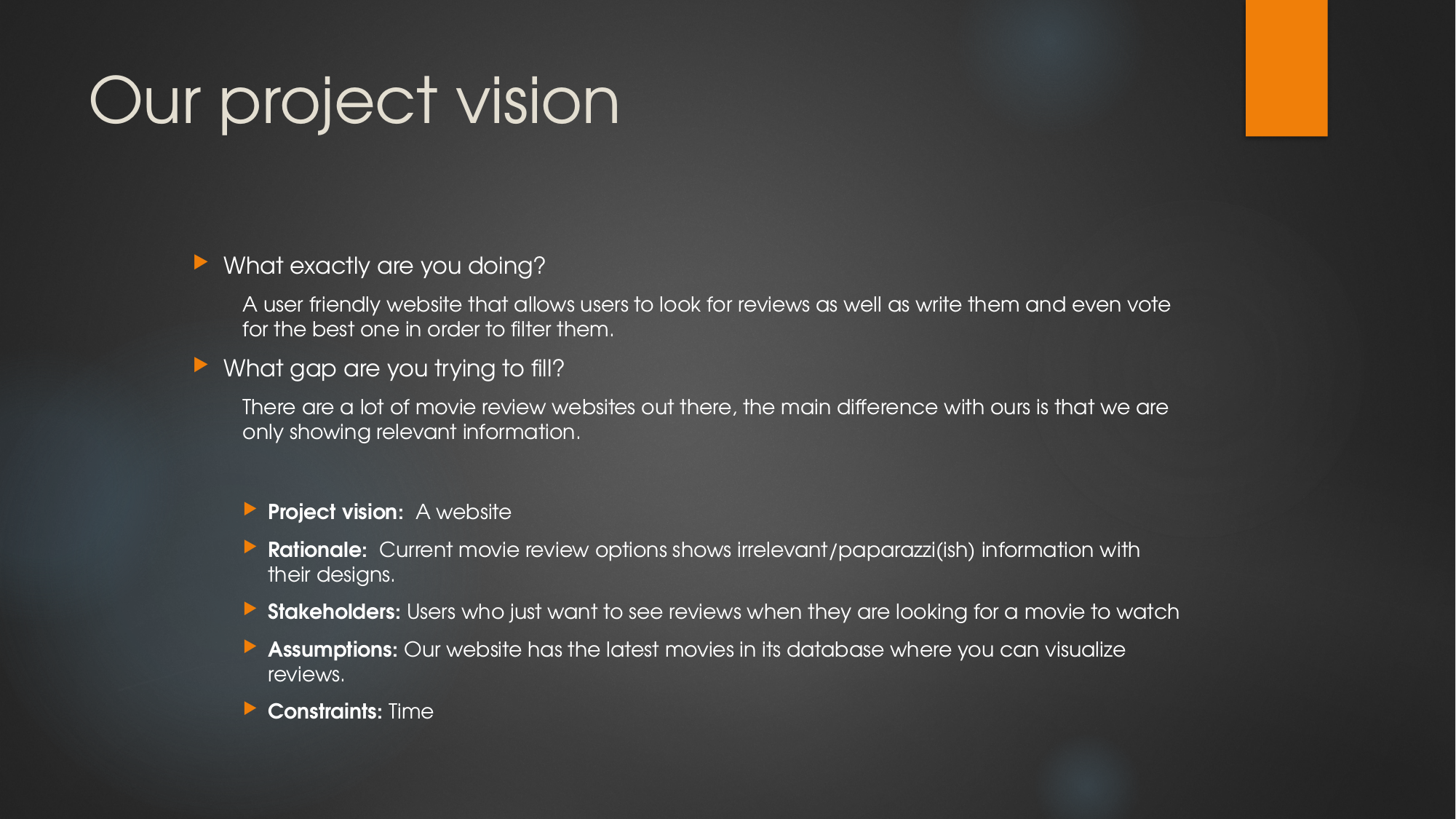

# Our project vision
What exactly are you doing?
A user friendly website that allows users to look for reviews as well as write them and even vote for the best one in order to filter them.
What gap are you trying to fill?
There are a lot of movie review websites out there, the main difference with ours is that we are only showing relevant information.

Project vision:  A website
Rationale:  Current movie review options shows irrelevant/paparazzi(ish) information with their designs.
Stakeholders: Users who just want to see reviews when they are looking for a movie to watch
Assumptions: Our website has the latest movies in its database where you can visualize reviews.
Constraints: Time